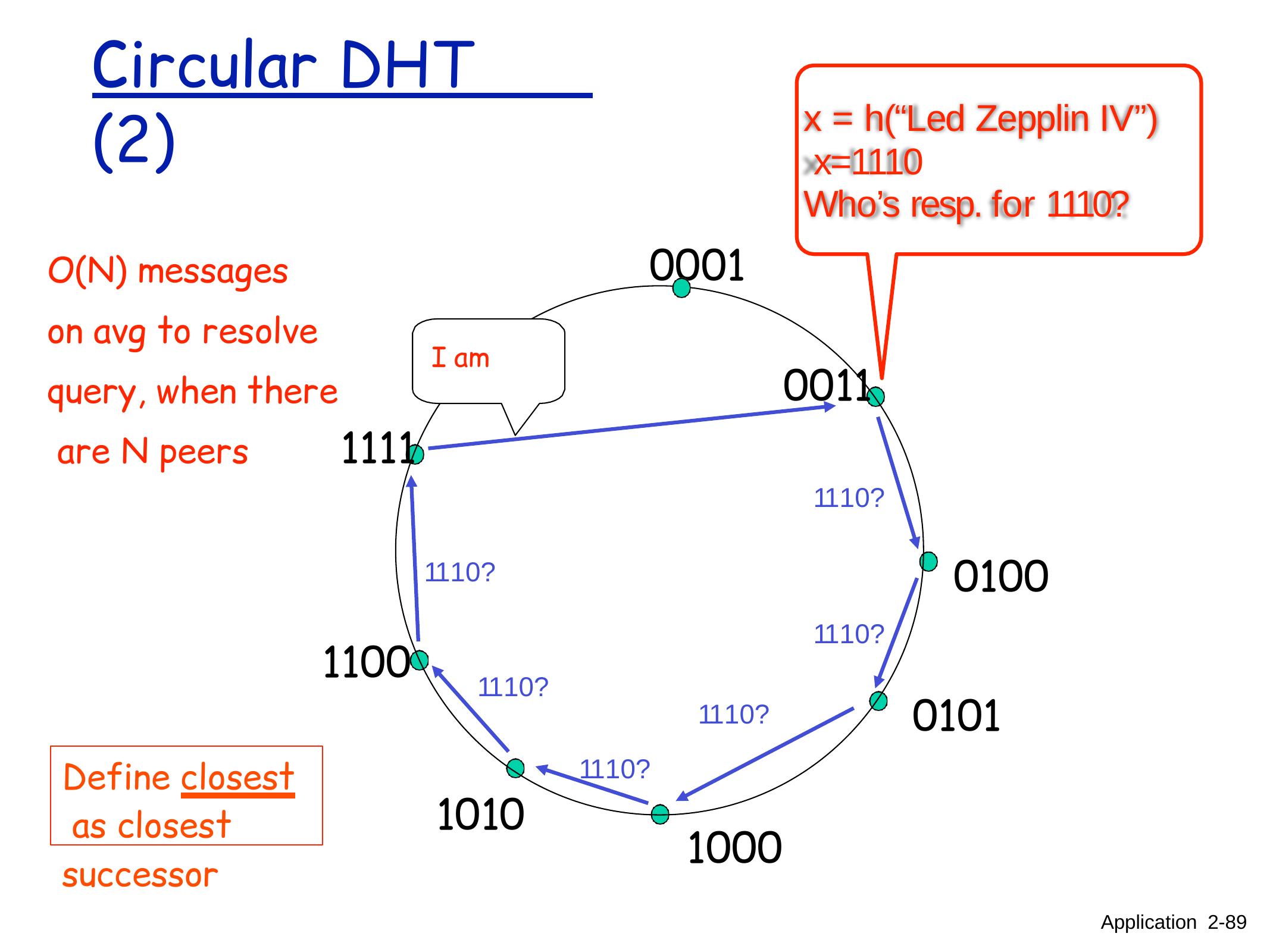

# Circular	DHT	(2)

x = h(“Led Zepplin IV”)  x=1110
Who’s resp. for 1110?

0001
O(N) messages

on avg to resolve  query, when there  are N peers

I am
0011

1111

1110?

0100

1110?

1110?
1100

1110?

0101

1110?

Define closest  as closest
1110?

1010

1000
successor
Application 2-89